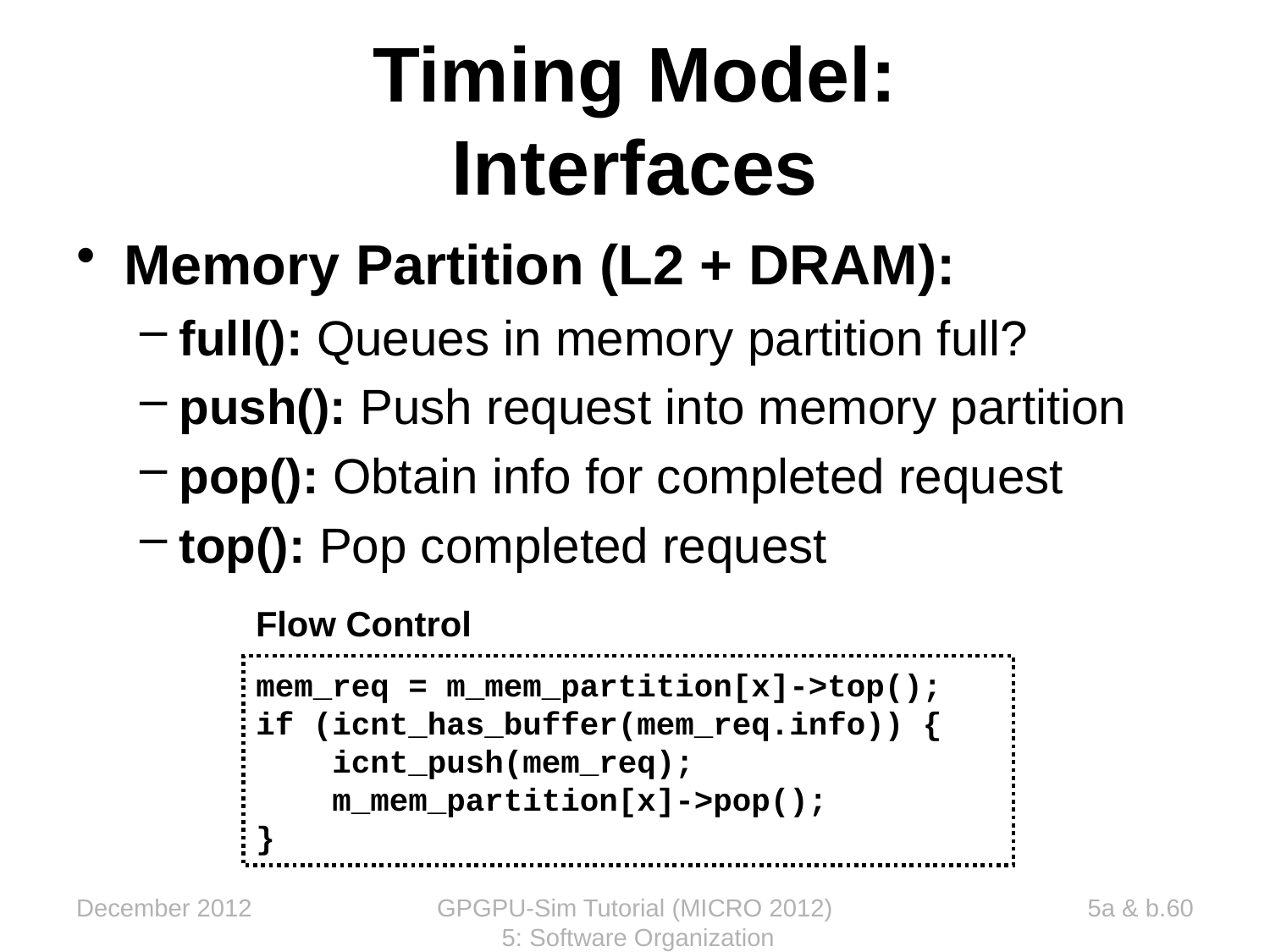

# Timing Model: Interfaces
Memory Partition (L2 + DRAM):
full(): Queues in memory partition full?
push(): Push request into memory partition
pop(): Obtain info for completed request
top(): Pop completed request
Flow Control
mem_req = m_mem_partition[x]->top();
if (icnt_has_buffer(mem_req.info)) {
    icnt_push(mem_req);
    m_mem_partition[x]->pop();
}
December 2012
GPGPU-Sim Tutorial (MICRO 2012)  5: Software Organization
5a & b.60